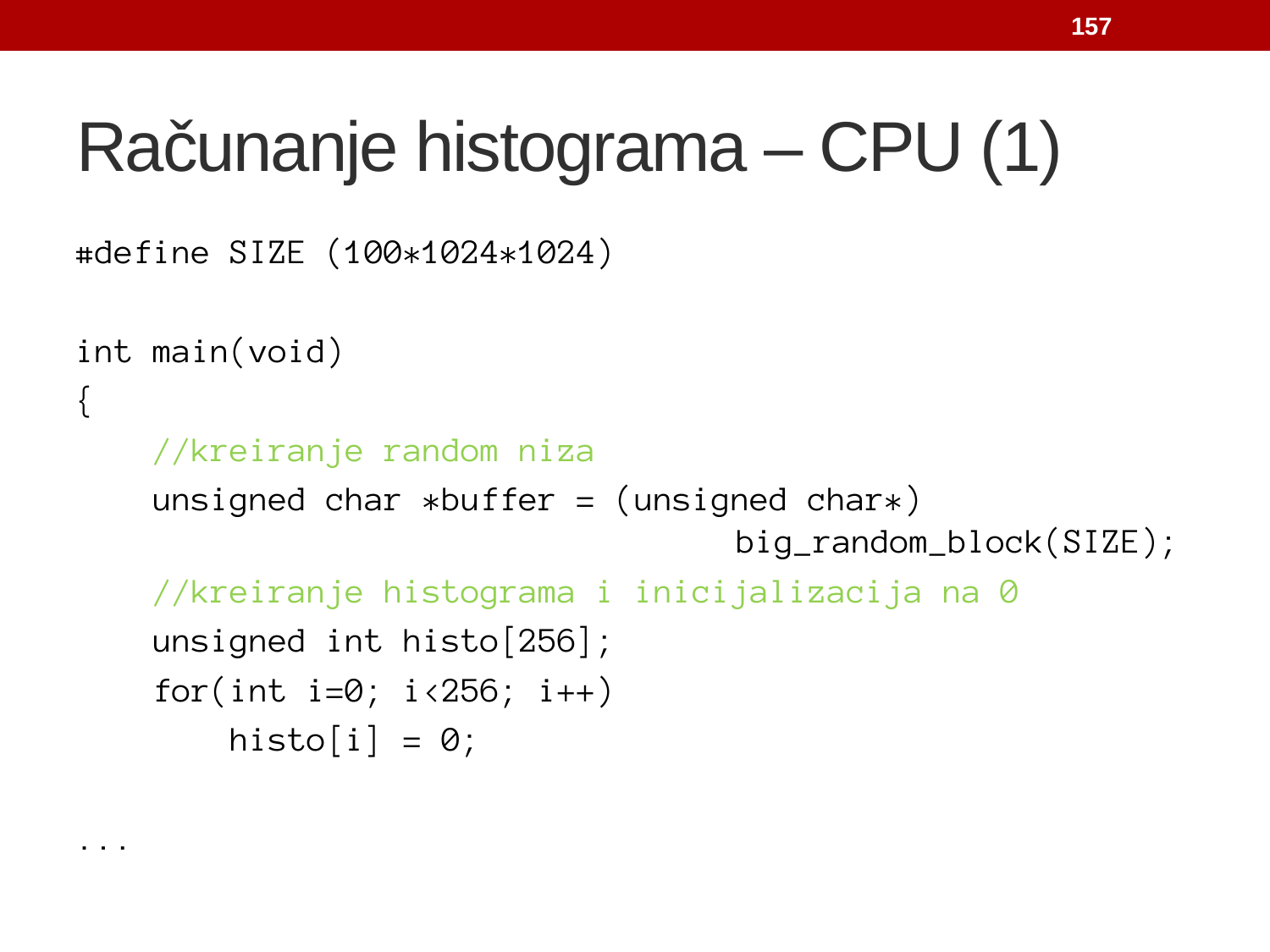

157
# Računanje histograma – CPU (1)
#define SIZE (100*1024*1024)

int main(void)
{
    //kreiranje random niza
    unsigned char *buffer = (unsigned char*) 							big_random_block(SIZE);
    //kreiranje histograma i inicijalizacija na 0
    unsigned int histo[256];
    for(int i=0; i<256; i++)
        histo[i] = 0;

...